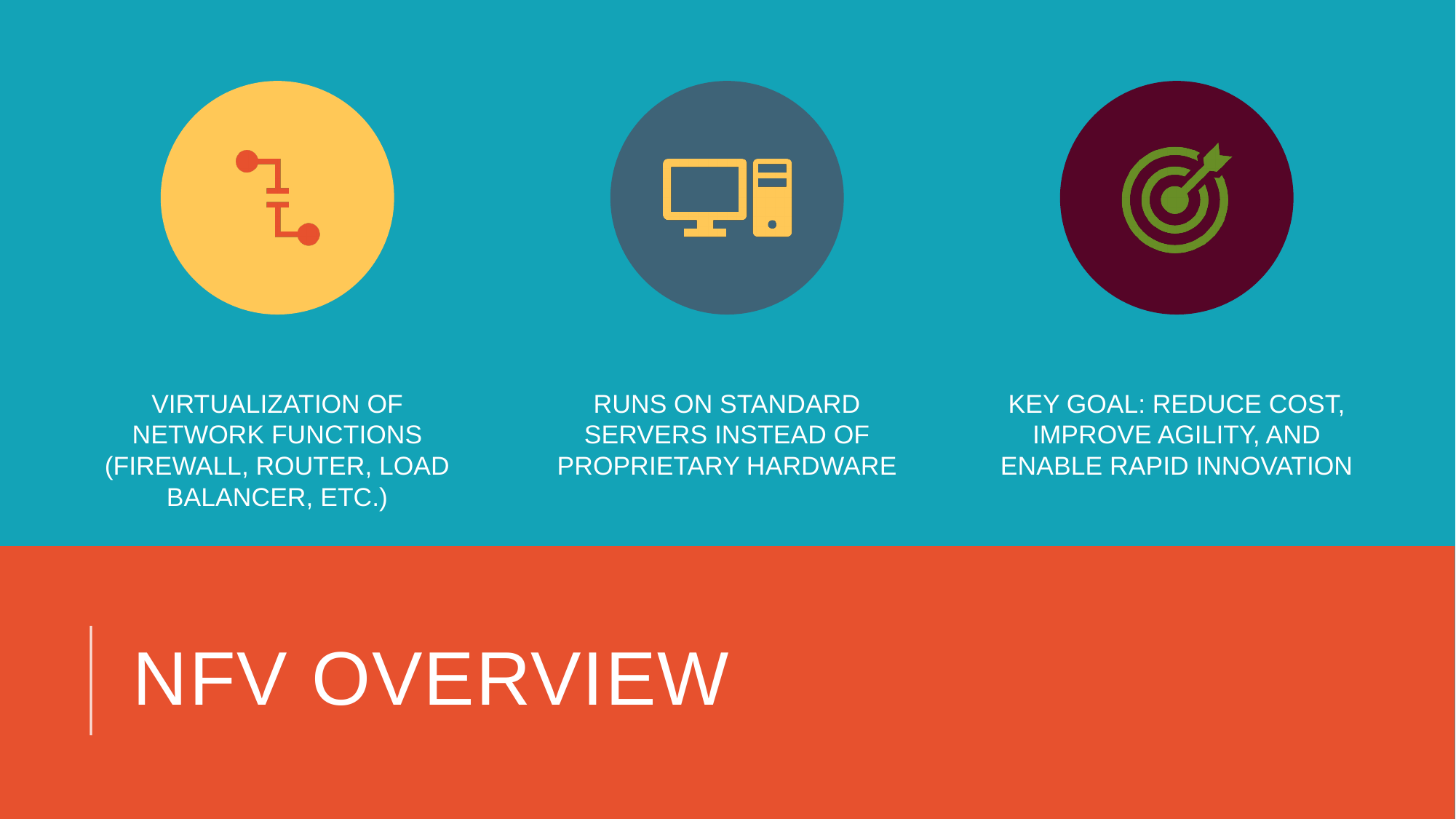

Virtualization of network functions (firewall, router, load balancer, etc.)
Runs on standard servers instead of proprietary hardware
Key goal: reduce cost, improve agility, and enable rapid innovation

# NFV Overview